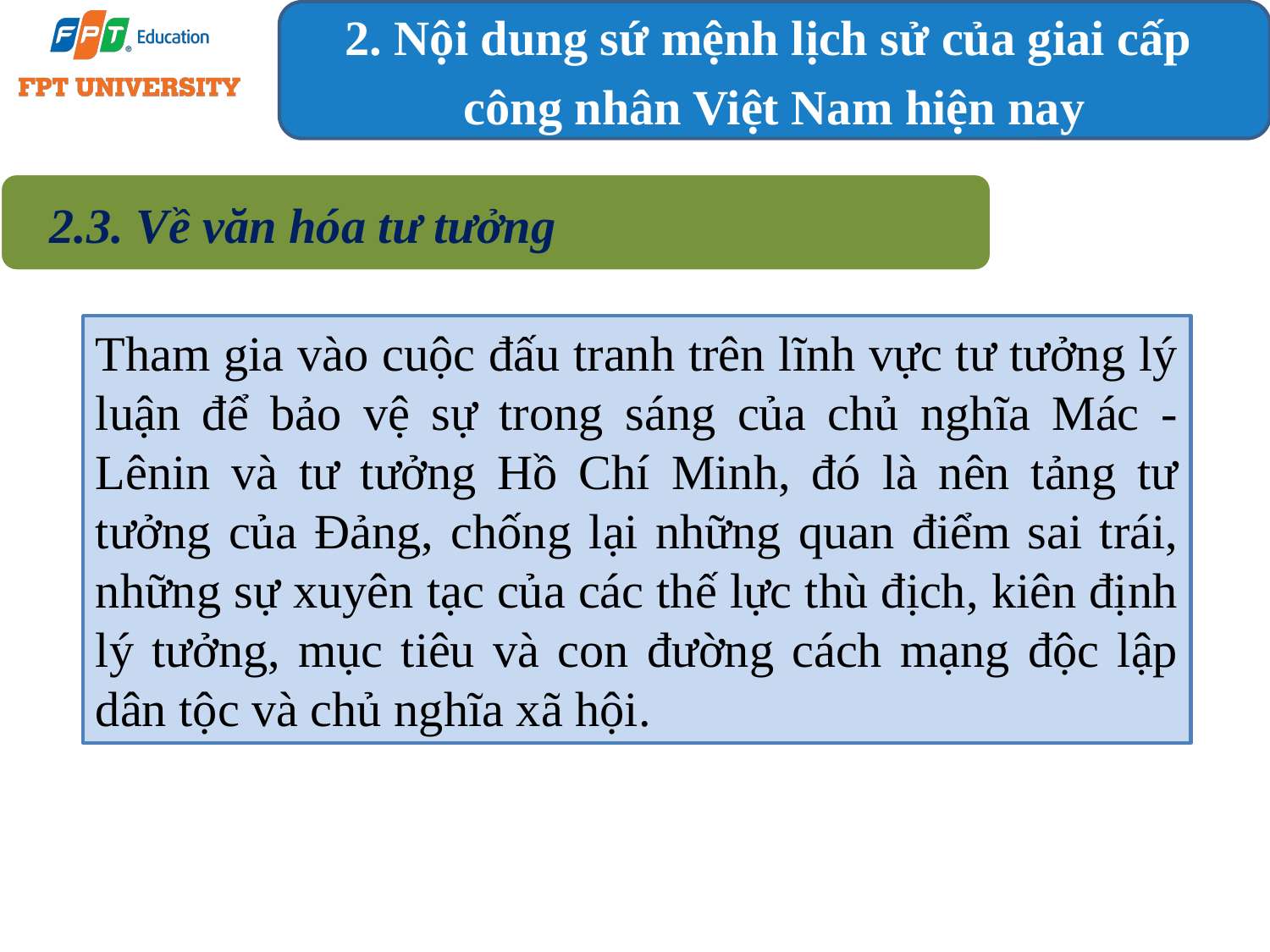

2. Nội dung sứ mệnh lịch sử của giai cấp
công nhân Việt Nam hiện nay

2.3. Về văn hóa tư tưởng
Tham gia vào cuộc đấu tranh trên lĩnh vực tư tưởng lý luận để bảo vệ sự trong sáng của chủ nghĩa Mác - Lênin và tư tưởng Hồ Chí Minh, đó là nên tảng tư tưởng của Đảng, chống lại những quan điểm sai trái, những sự xuyên tạc của các thế lực thù địch, kiên định lý tưởng, mục tiêu và con đường cách mạng độc lập dân tộc và chủ nghĩa xã hội.